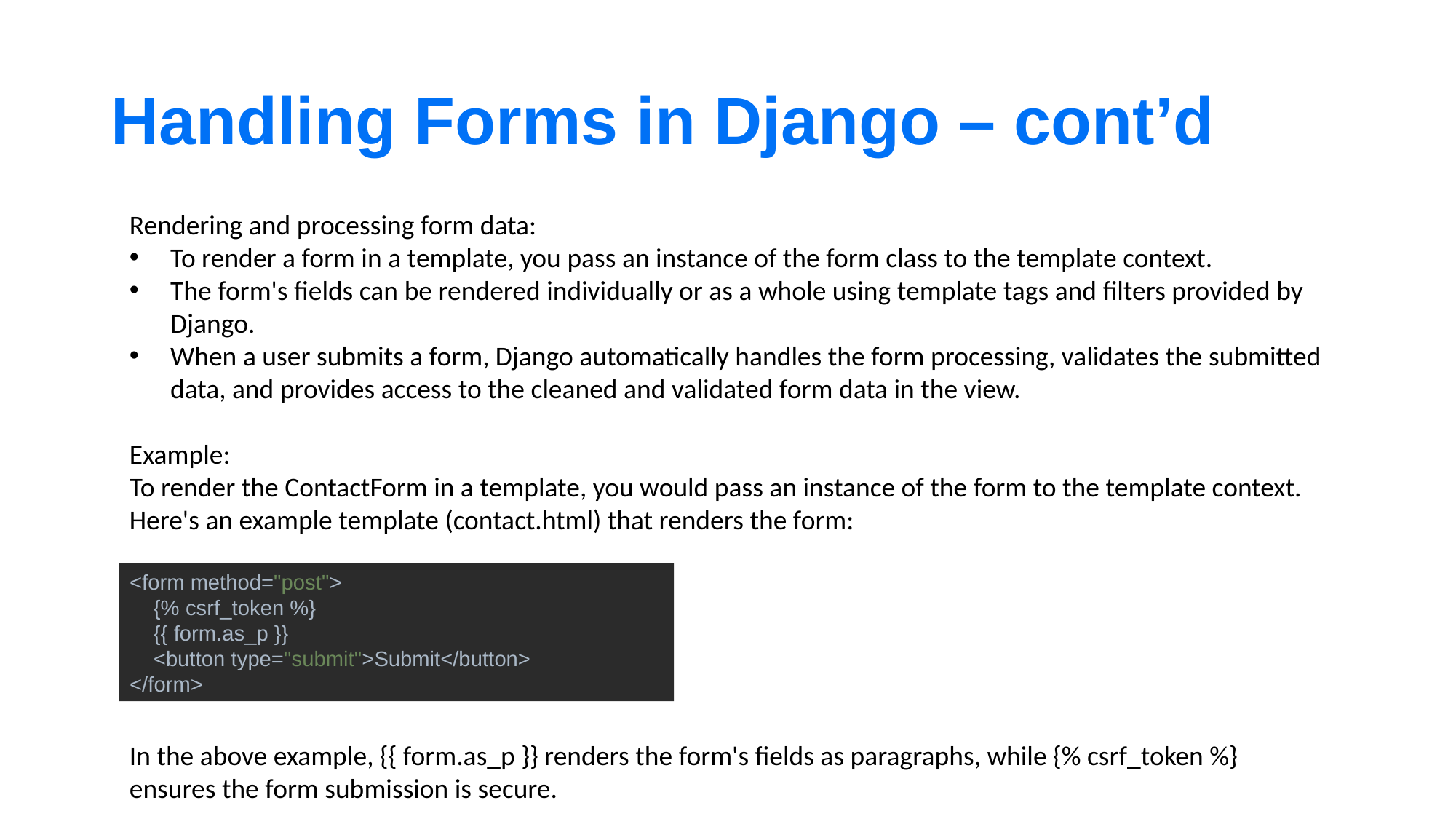

# Handling Forms in Django – cont’d
Rendering and processing form data:
To render a form in a template, you pass an instance of the form class to the template context.
The form's fields can be rendered individually or as a whole using template tags and filters provided by Django.
When a user submits a form, Django automatically handles the form processing, validates the submitted data, and provides access to the cleaned and validated form data in the view.

Example:
To render the ContactForm in a template, you would pass an instance of the form to the template context. Here's an example template (contact.html) that renders the form:
<form method="post">
    {% csrf_token %}
    {{ form.as_p }}
    <button type="submit">Submit</button>
</form>
In the above example, {{ form.as_p }} renders the form's fields as paragraphs, while {% csrf_token %} ensures the form submission is secure.